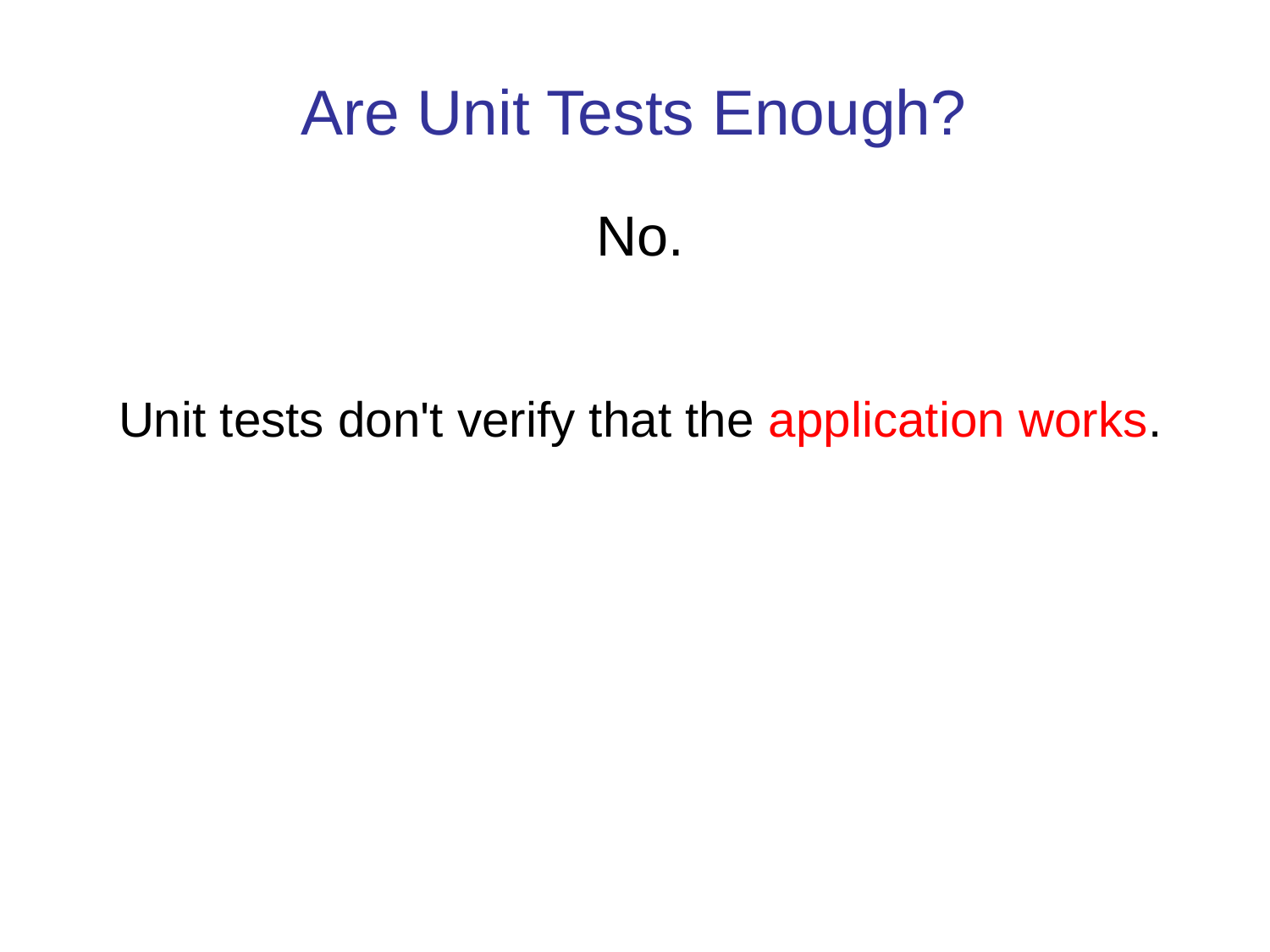

Are Unit Tests Enough?
No.

Unit tests don't verify that the application works.